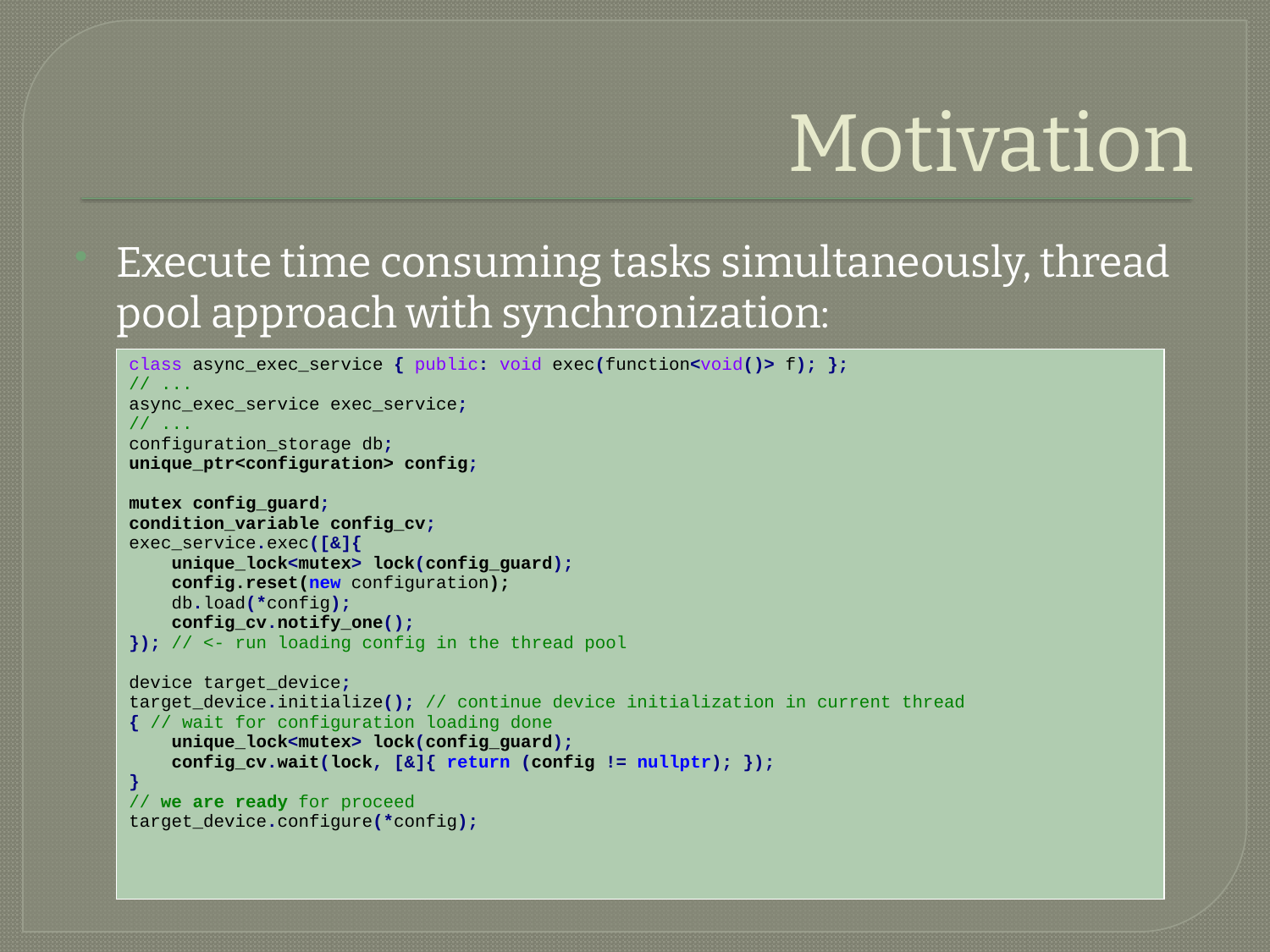

# Motivation
Execute time consuming tasks simultaneously, thread pool approach with synchronization:

| class async\_exec\_service { public: void exec(function<void()> f); }; // ... async\_exec\_service exec\_service; // ... configuration\_storage db; unique\_ptr<configuration> config; mutex config\_guard; condition\_variable config\_cv; exec\_service.exec([&]{ unique\_lock<mutex> lock(config\_guard); config.reset(new configuration); db.load(\*config); config\_cv.notify\_one(); }); // <- run loading config in the thread pool device target\_device; target\_device.initialize(); // continue device initialization in current thread { // wait for configuration loading done unique\_lock<mutex> lock(config\_guard); config\_cv.wait(lock, [&]{ return (config != nullptr); }); } // we are ready for proceed target\_device.configure(\*config); |
| --- |